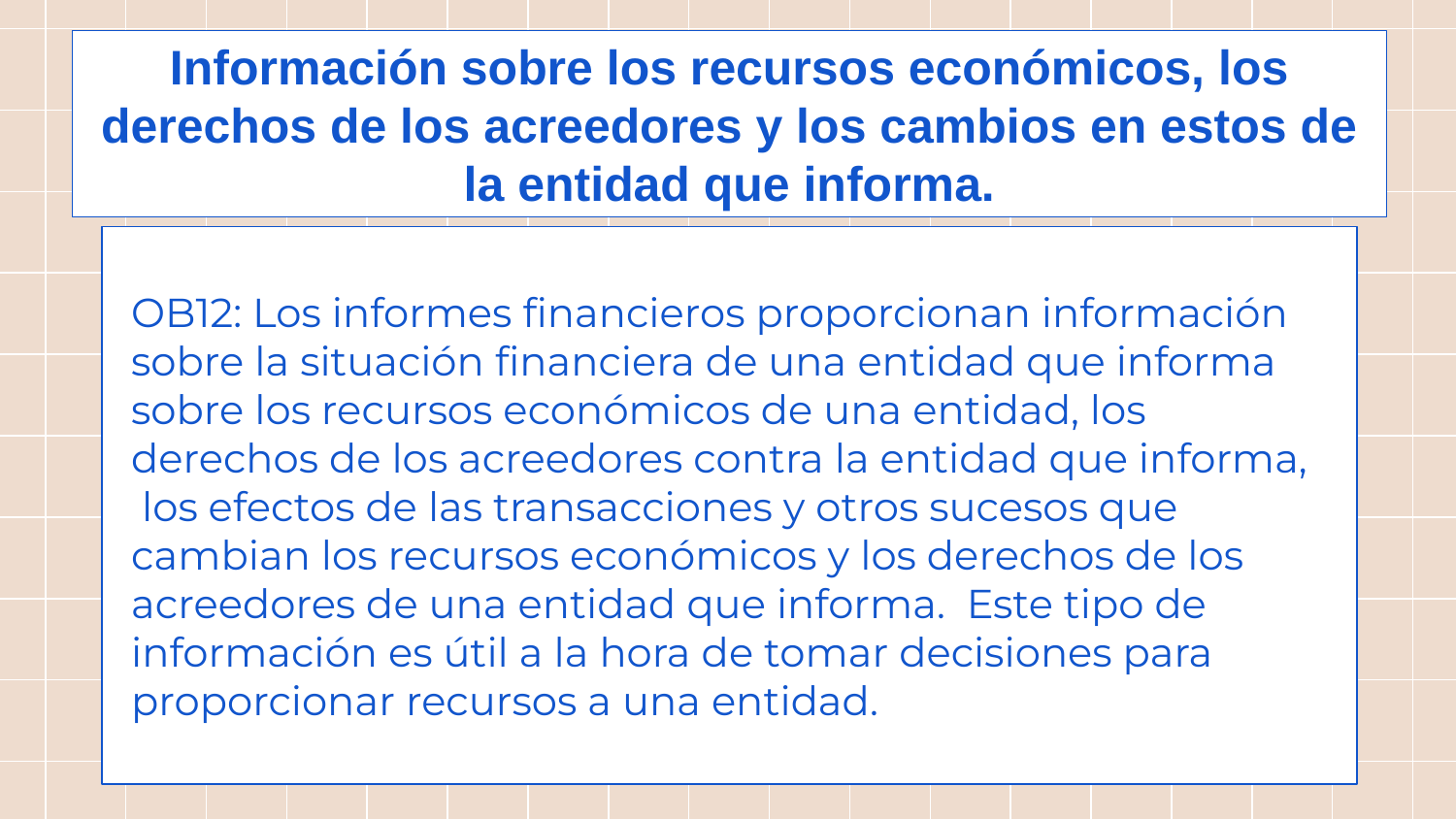

# Información sobre los recursos económicos, los derechos de los acreedores y los cambios en estos de la entidad que informa.
OB12: Los informes financieros proporcionan información sobre la situación financiera de una entidad que informa sobre los recursos económicos de una entidad, los derechos de los acreedores contra la entidad que informa,  los efectos de las transacciones y otros sucesos que cambian los recursos económicos y los derechos de los acreedores de una entidad que informa.  Este tipo de información es útil a la hora de tomar decisiones para proporcionar recursos a una entidad.